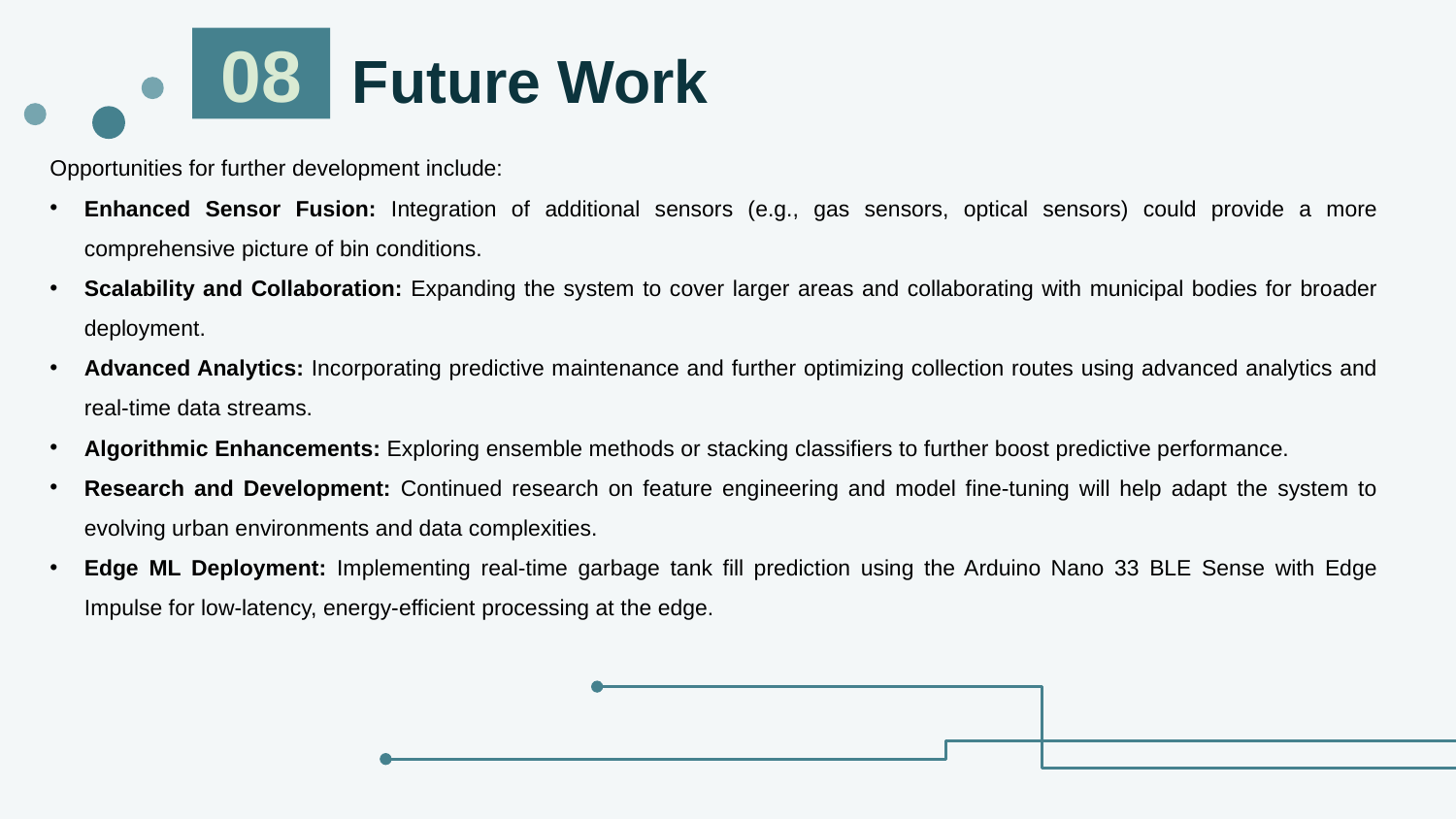

08
# Future Work
Opportunities for further development include:
Enhanced Sensor Fusion: Integration of additional sensors (e.g., gas sensors, optical sensors) could provide a more comprehensive picture of bin conditions.
Scalability and Collaboration: Expanding the system to cover larger areas and collaborating with municipal bodies for broader deployment.
Advanced Analytics: Incorporating predictive maintenance and further optimizing collection routes using advanced analytics and real-time data streams.
Algorithmic Enhancements: Exploring ensemble methods or stacking classifiers to further boost predictive performance.
Research and Development: Continued research on feature engineering and model fine-tuning will help adapt the system to evolving urban environments and data complexities.
Edge ML Deployment: Implementing real-time garbage tank fill prediction using the Arduino Nano 33 BLE Sense with Edge Impulse for low-latency, energy-efficient processing at the edge.